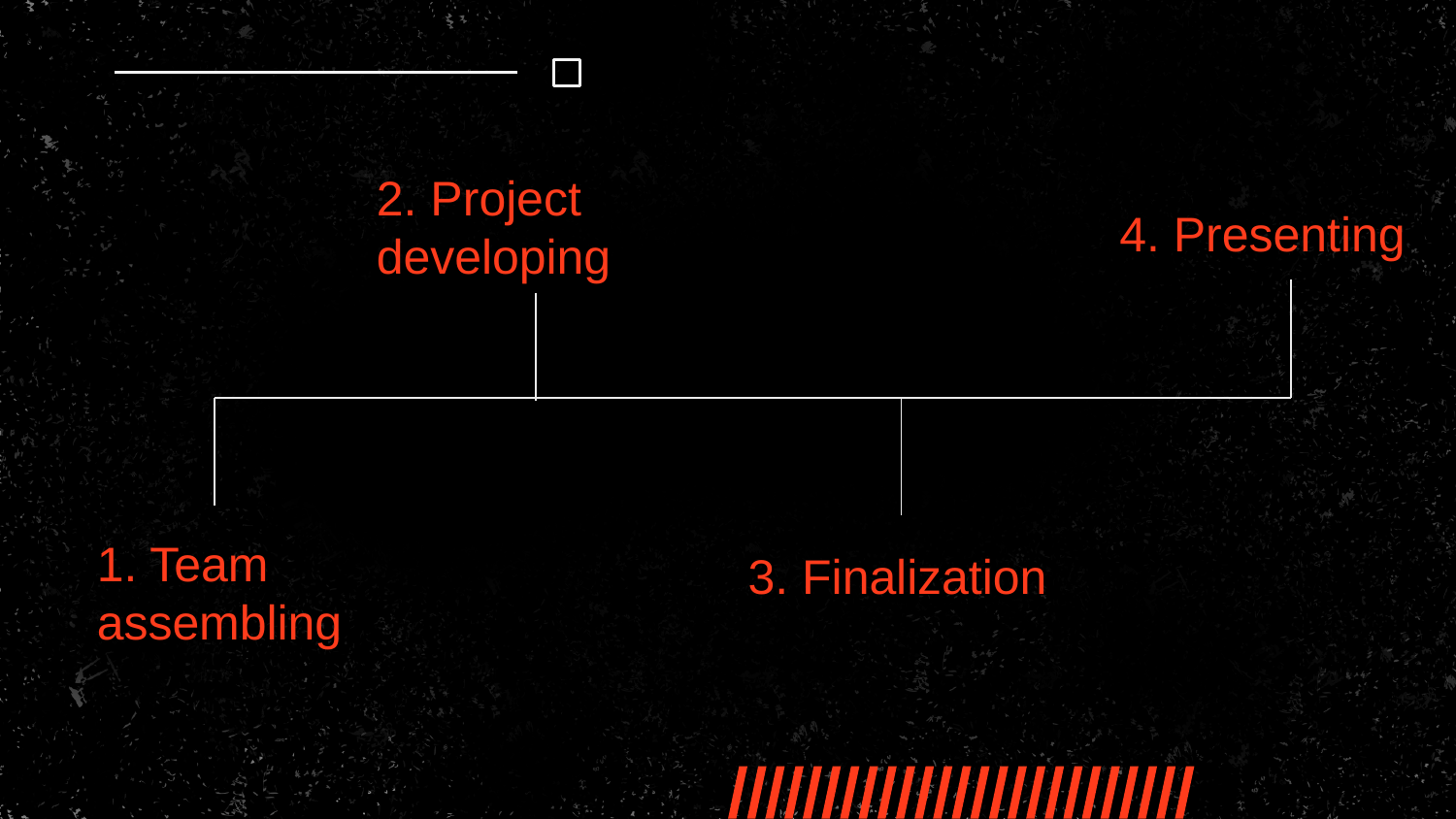

2. Project developing
4. Presenting
1. Team assembling
3. Finalization